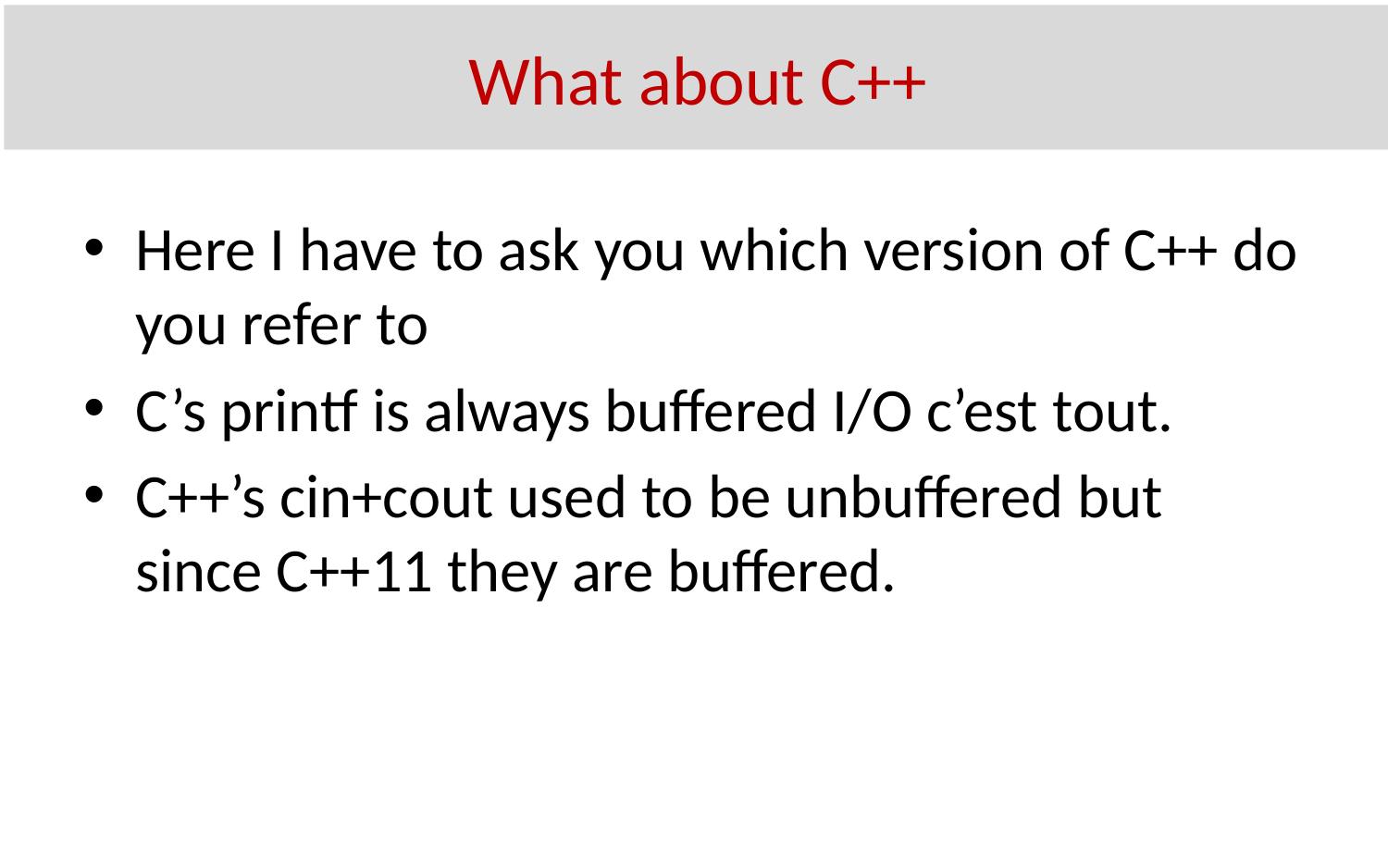

# What about C++
Here I have to ask you which version of C++ do you refer to
C’s printf is always buffered I/O c’est tout.
C++’s cin+cout used to be unbuffered but since C++11 they are buffered.